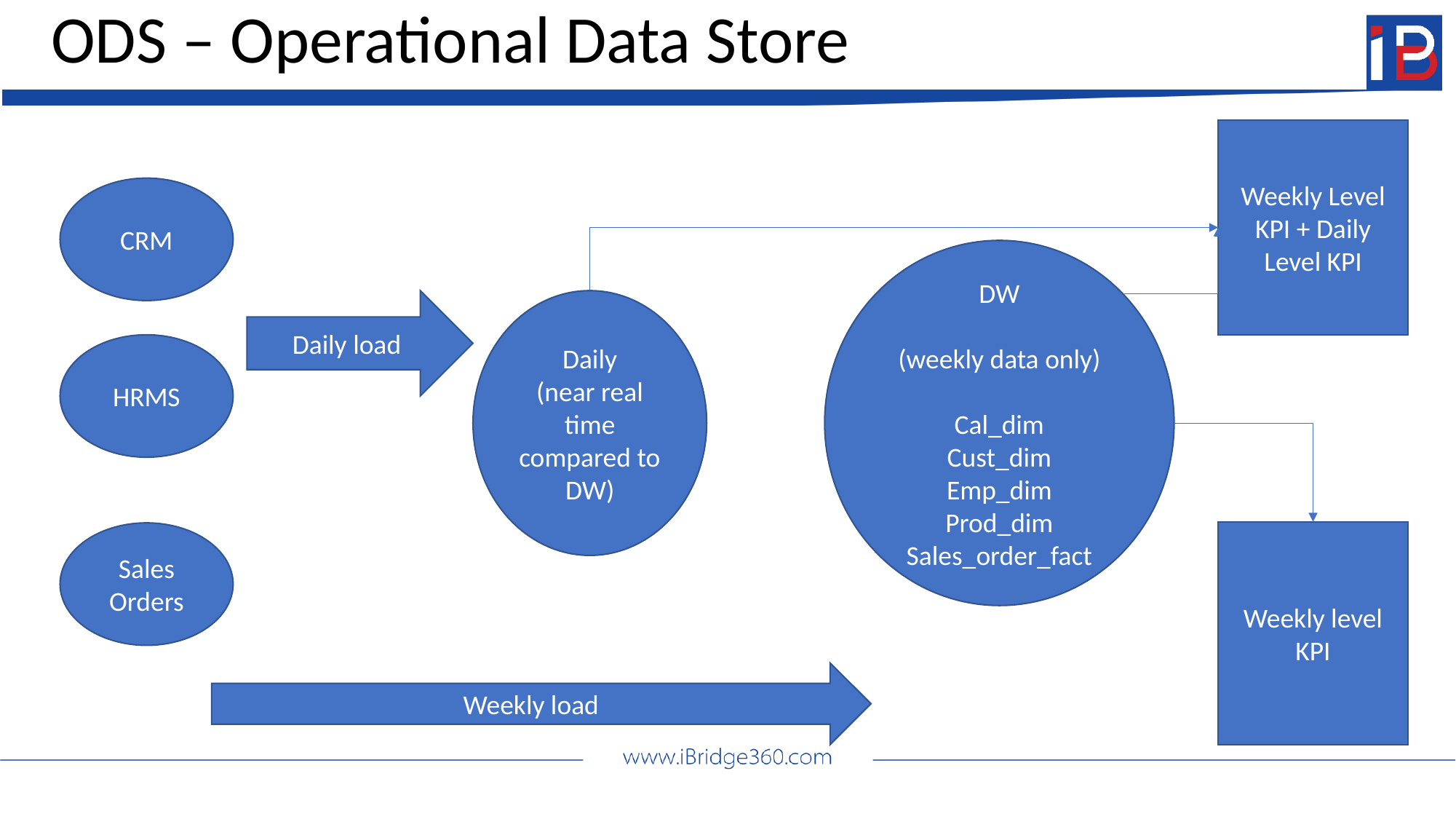

# ODS – Operational Data Store
Weekly Level KPI + Daily Level KPI
CRM
DW

(weekly data only)

Cal_dim
Cust_dim
Emp_dim
Prod_dim
Sales_order_fact
Daily load
Daily
(near real time compared to DW)
HRMS
Weekly level KPI
Sales Orders
Weekly load